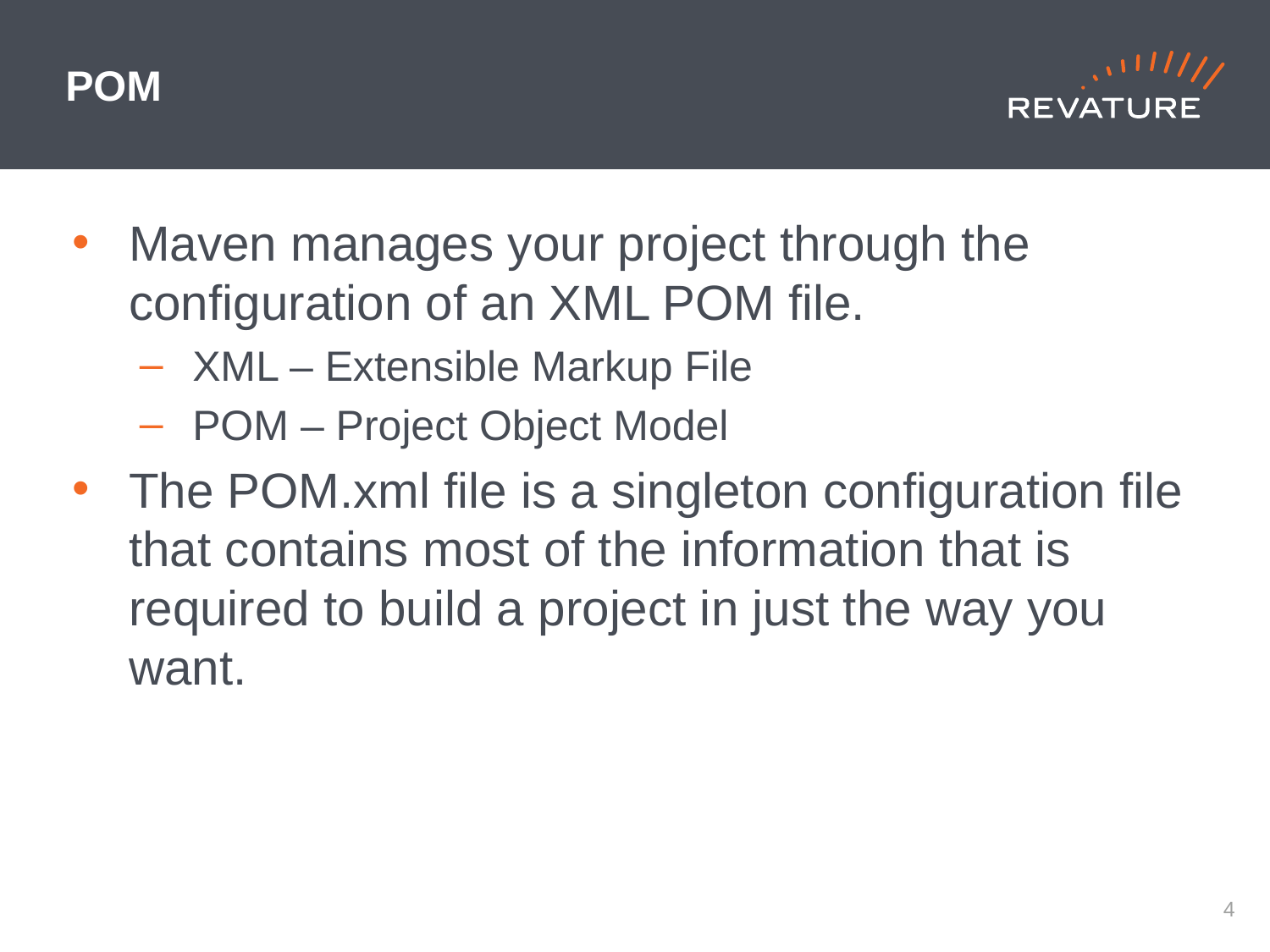

# POM
Maven manages your project through the configuration of an XML POM file.
XML – Extensible Markup File
POM – Project Object Model
The POM.xml file is a singleton configuration file that contains most of the information that is required to build a project in just the way you want.
4